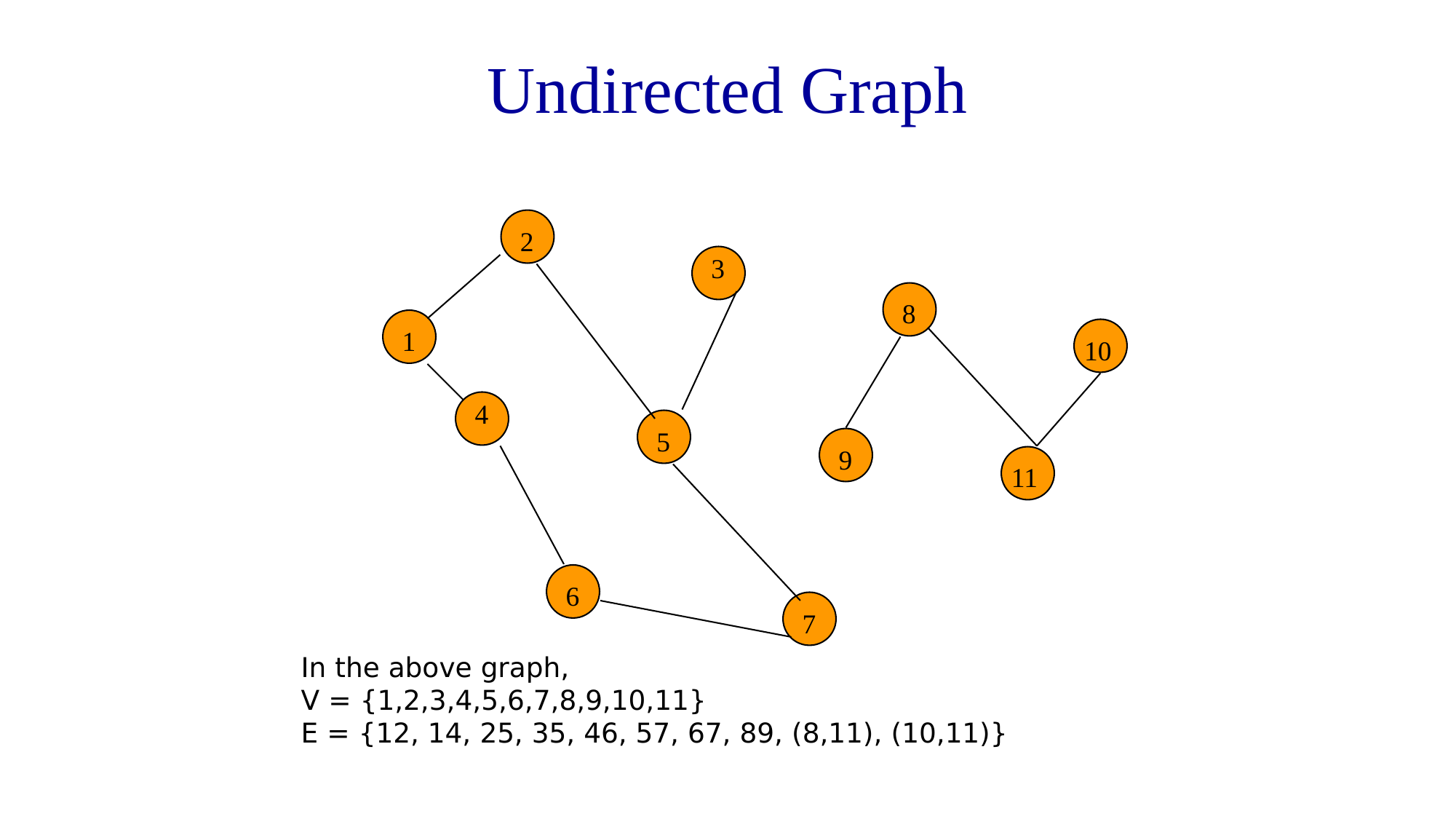

# Undirected Graph

2
3

8

1

10

4

5

9

11

6

7
In the above graph,
V = {1,2,3,4,5,6,7,8,9,10,11}
E = {12, 14, 25, 35, 46, 57, 67, 89, (8,11), (10,11)}